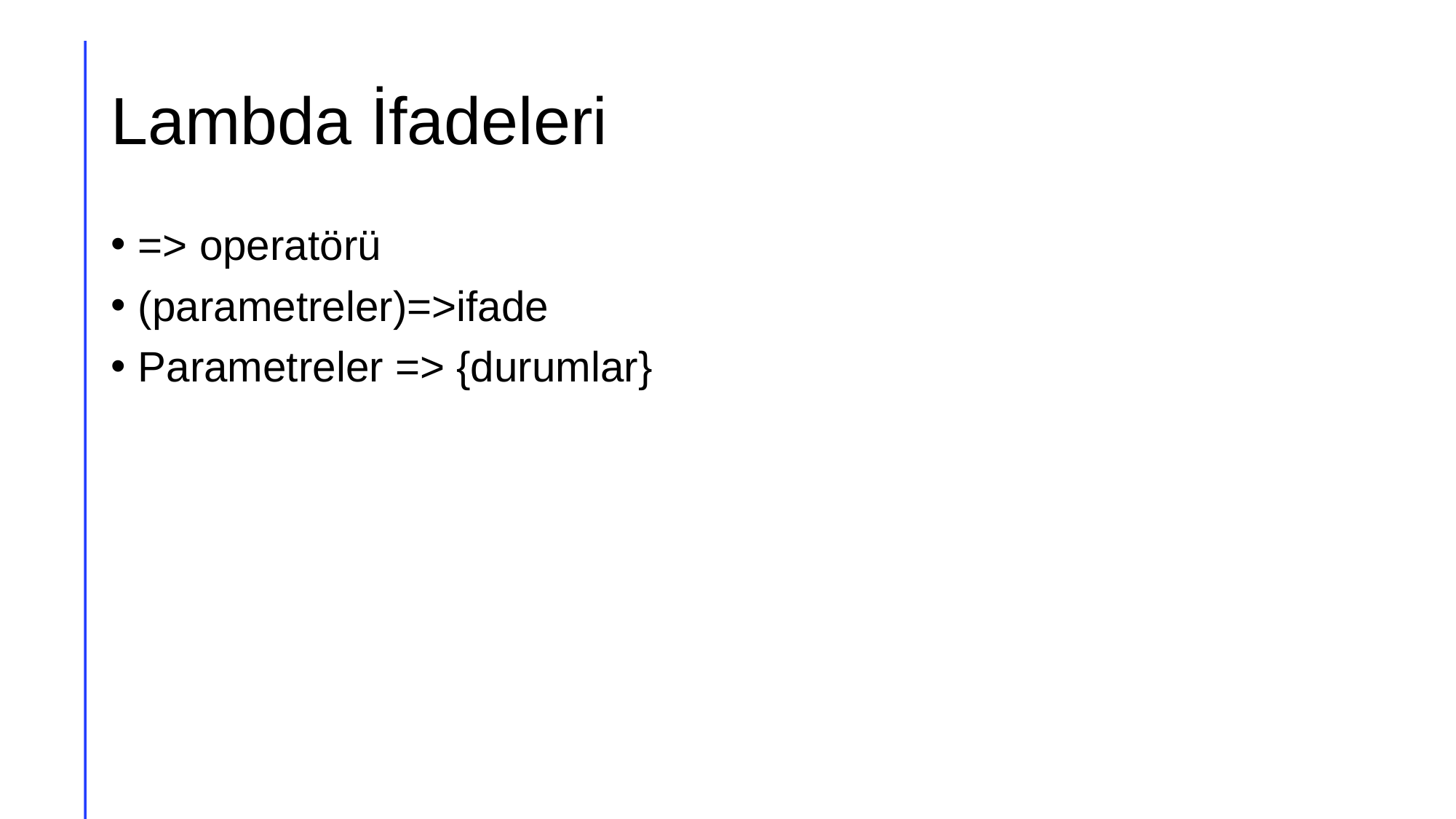

# Lambda İfadeleri
=> operatörü
(parametreler)=>ifade
Parametreler => {durumlar}